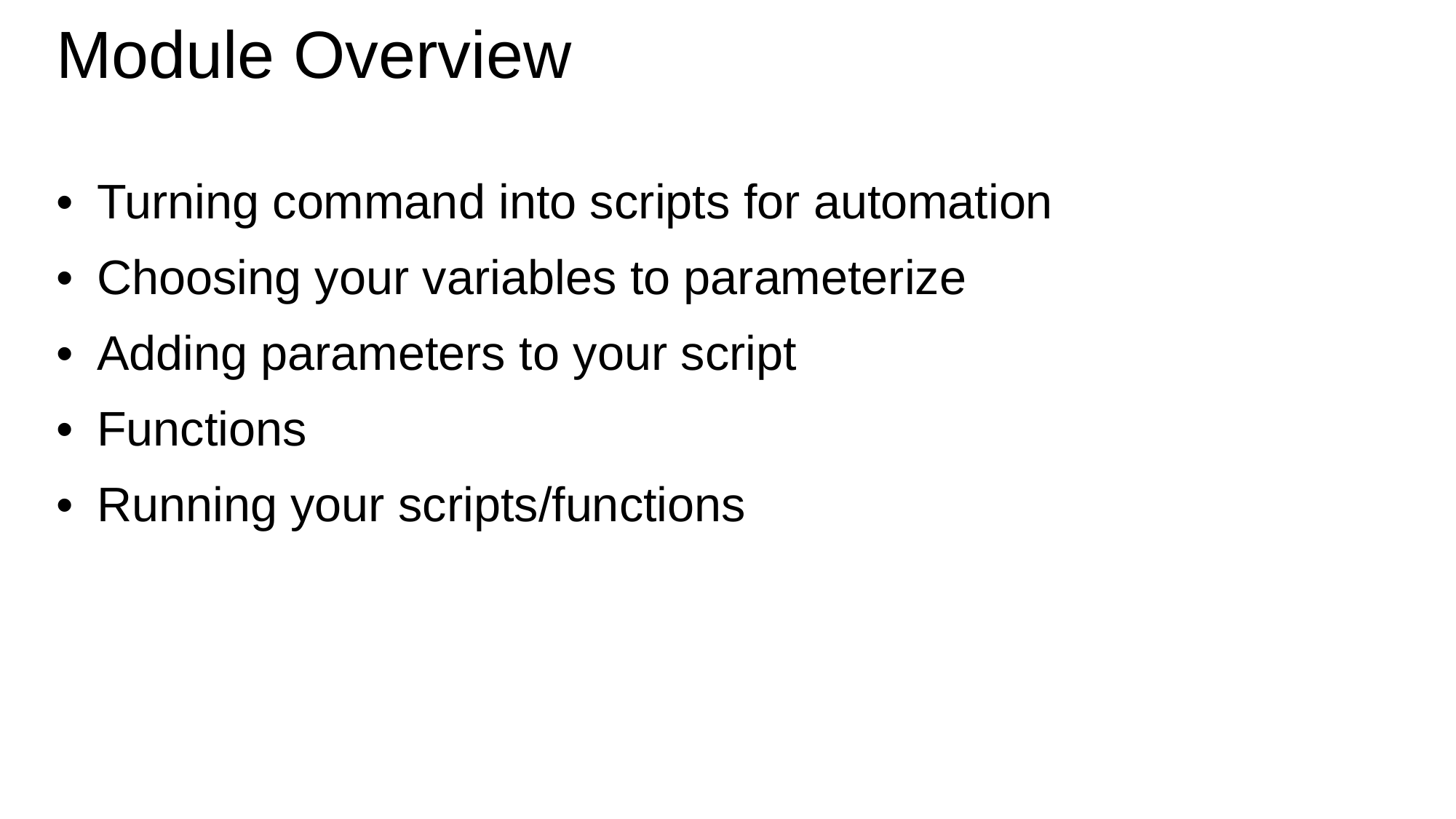

# Module Overview
Turning command into scripts for automation
Choosing your variables to parameterize
Adding parameters to your script
Functions
Running your scripts/functions